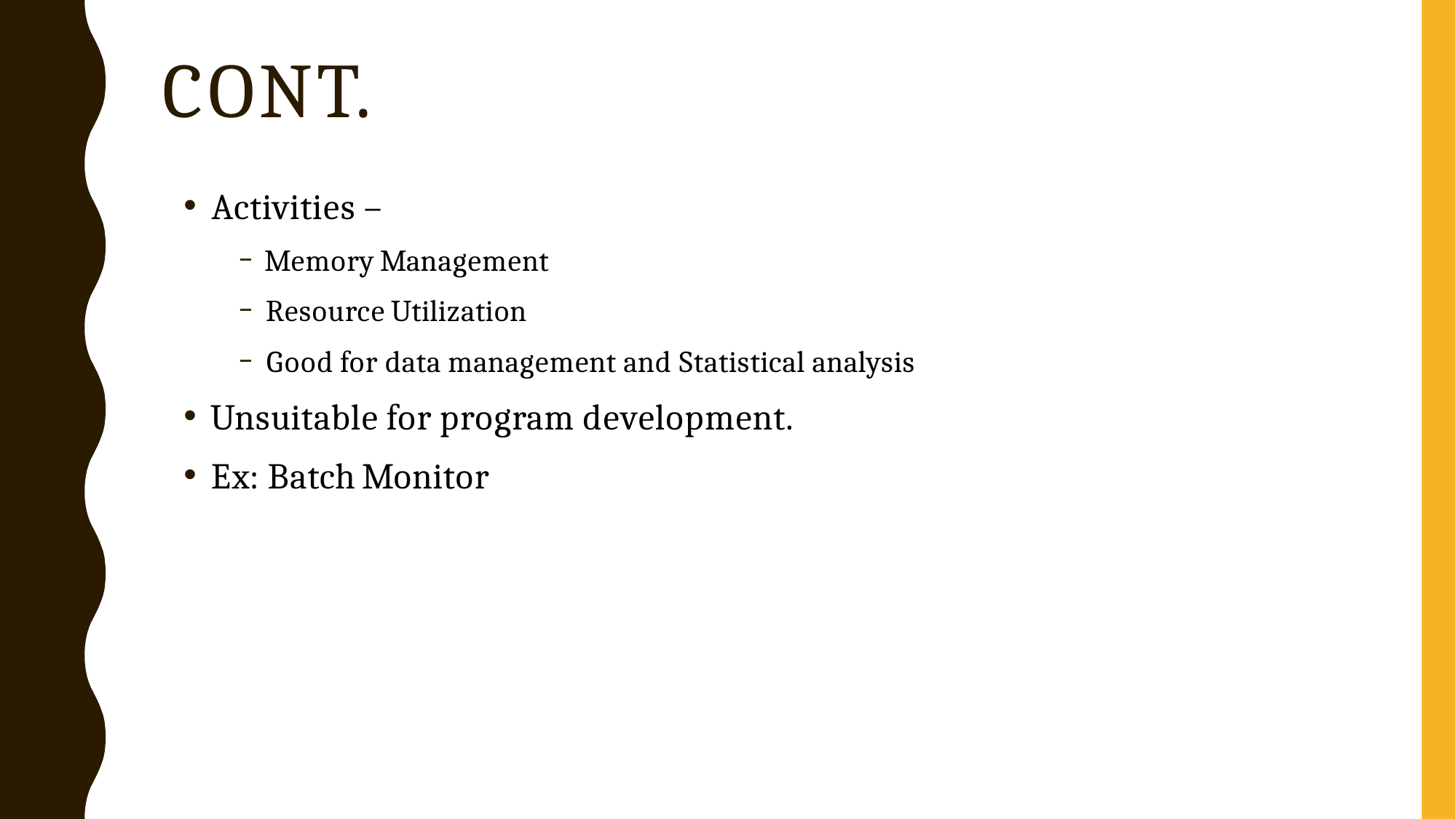

# Cont.
Activities –
Memory Management
Resource Utilization
Good for data management and Statistical analysis
Unsuitable for program development.
Ex: Batch Monitor